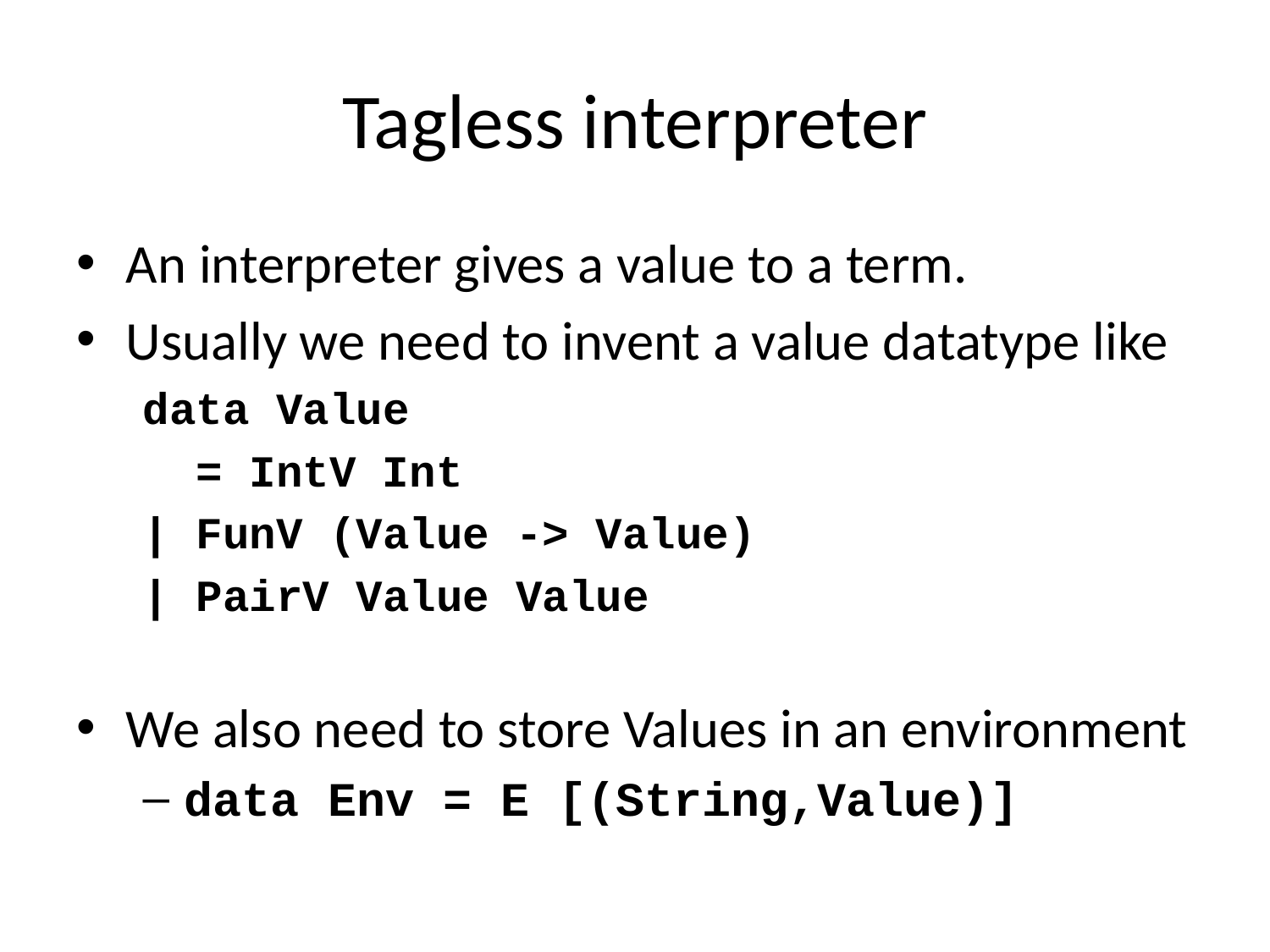

# Tagless interpreter
An interpreter gives a value to a term.
Usually we need to invent a value datatype like
data Value
  = IntV Int
| FunV (Value -> Value)
| PairV Value Value

We also need to store Values in an environment
data Env = E [(String,Value)]